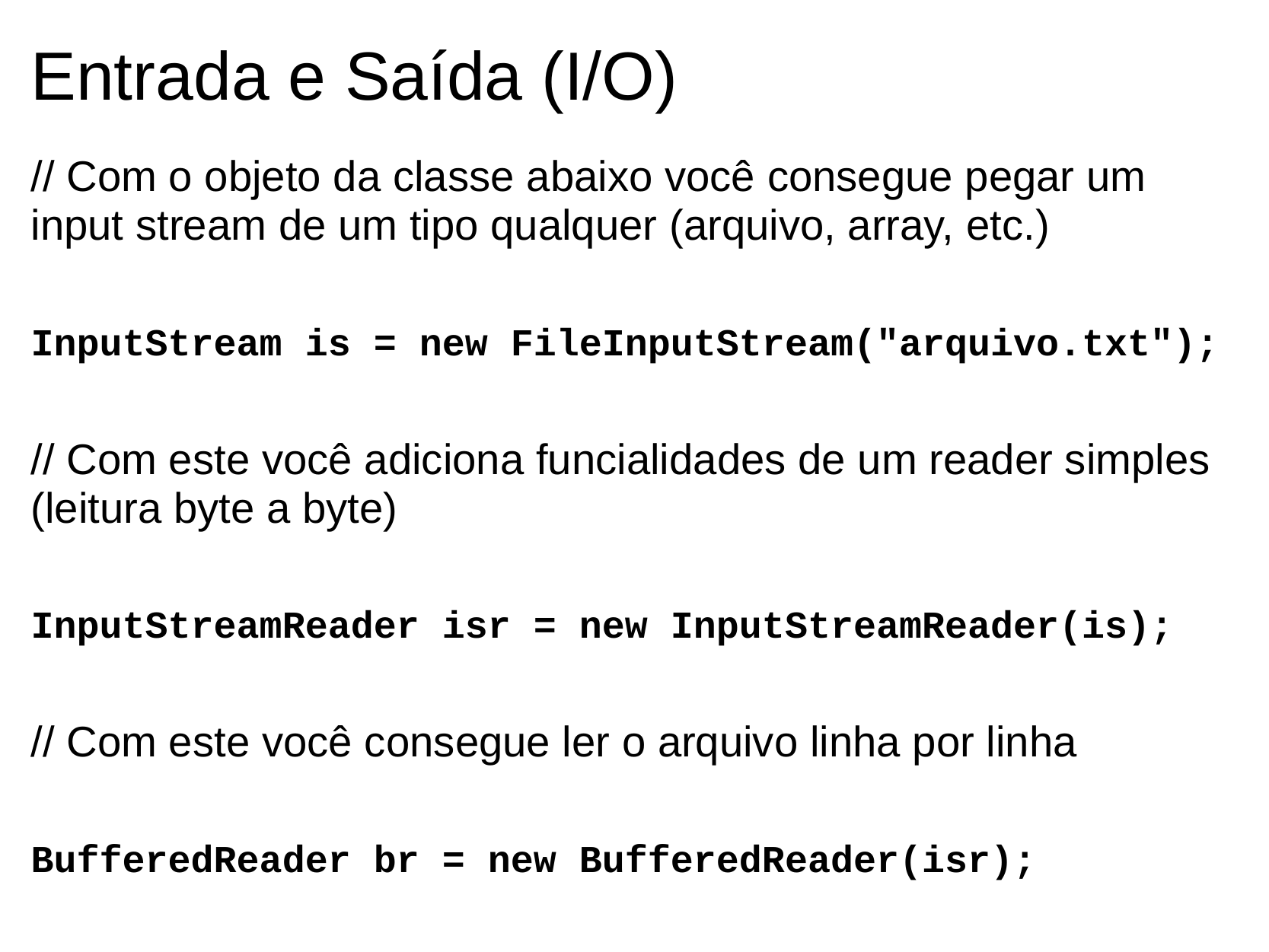

# Entrada e Saída (I/O)
// Com o objeto da classe abaixo você consegue pegar um input stream de um tipo qualquer (arquivo, array, etc.)

InputStream is = new FileInputStream("arquivo.txt");

// Com este você adiciona funcialidades de um reader simples (leitura byte a byte)

InputStreamReader isr = new InputStreamReader(is);

// Com este você consegue ler o arquivo linha por linha

BufferedReader br = new BufferedReader(isr);